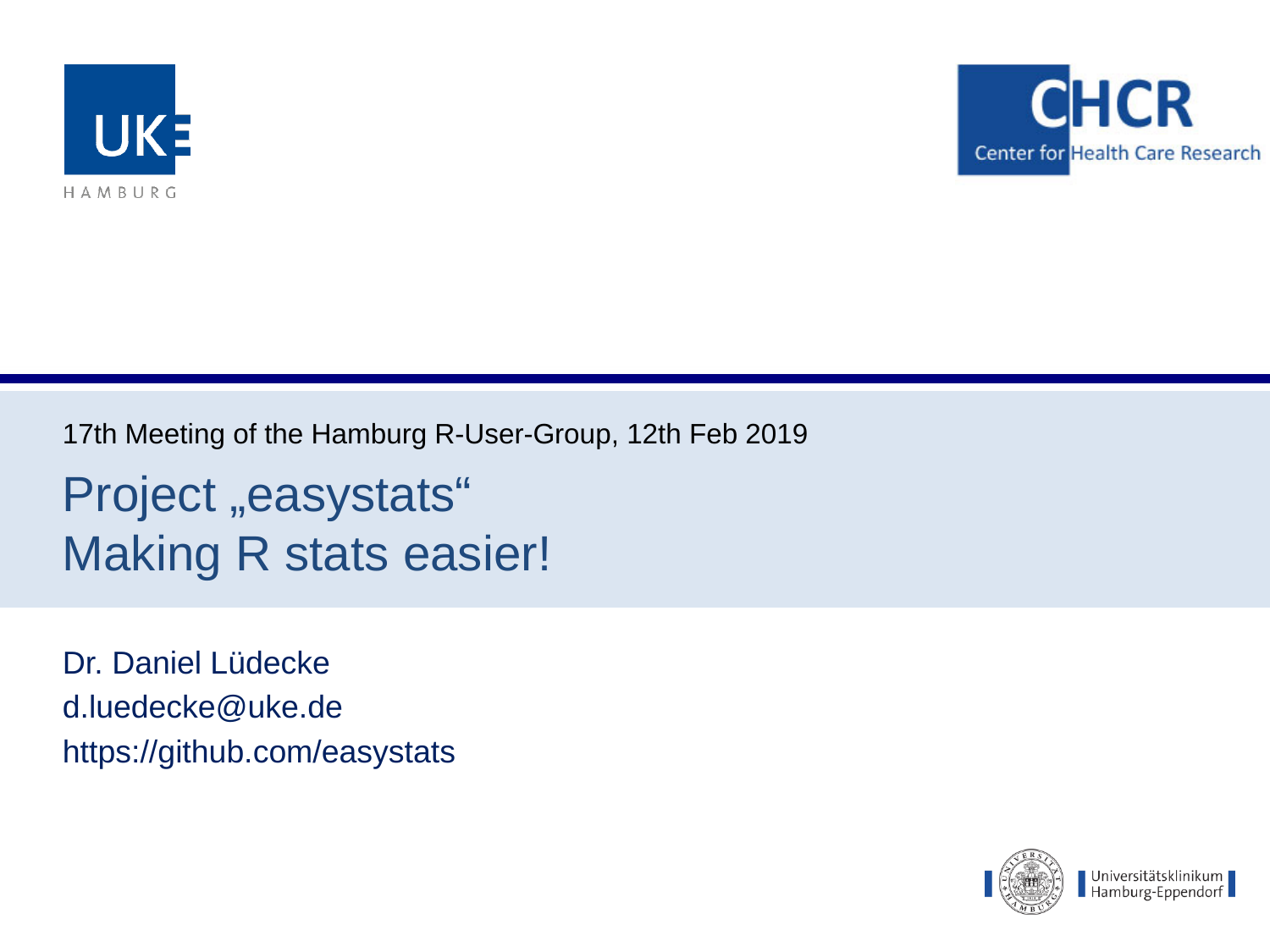

17th Meeting of the Hamburg R-User-Group, 12th Feb 2019
# Project „easystats“ Making R stats easier!
Dr. Daniel Lüdecke
d.luedecke@uke.de
https://github.com/easystats